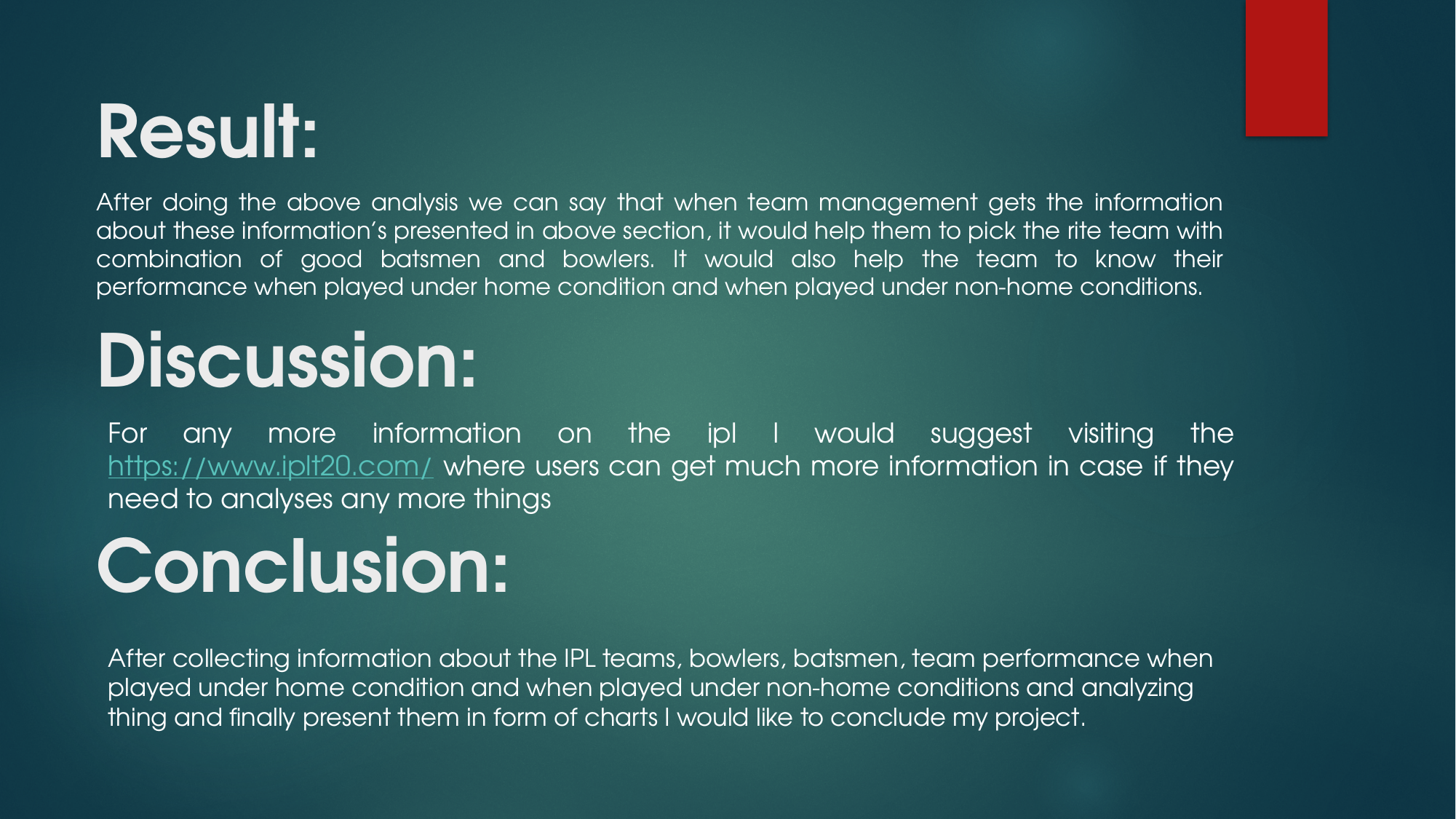

# Result:
After doing the above analysis we can say that when team management gets the information about these information’s presented in above section, it would help them to pick the rite team with combination of good batsmen and bowlers. It would also help the team to know their performance when played under home condition and when played under non-home conditions.

Discussion:
For any more information on the ipl I would suggest visiting the https://www.iplt20.com/ where users can get much more information in case if they need to analyses any more things

Conclusion:
After collecting information about the IPL teams, bowlers, batsmen, team performance when played under home condition and when played under non-home conditions and analyzing thing and finally present them in form of charts I would like to conclude my project.